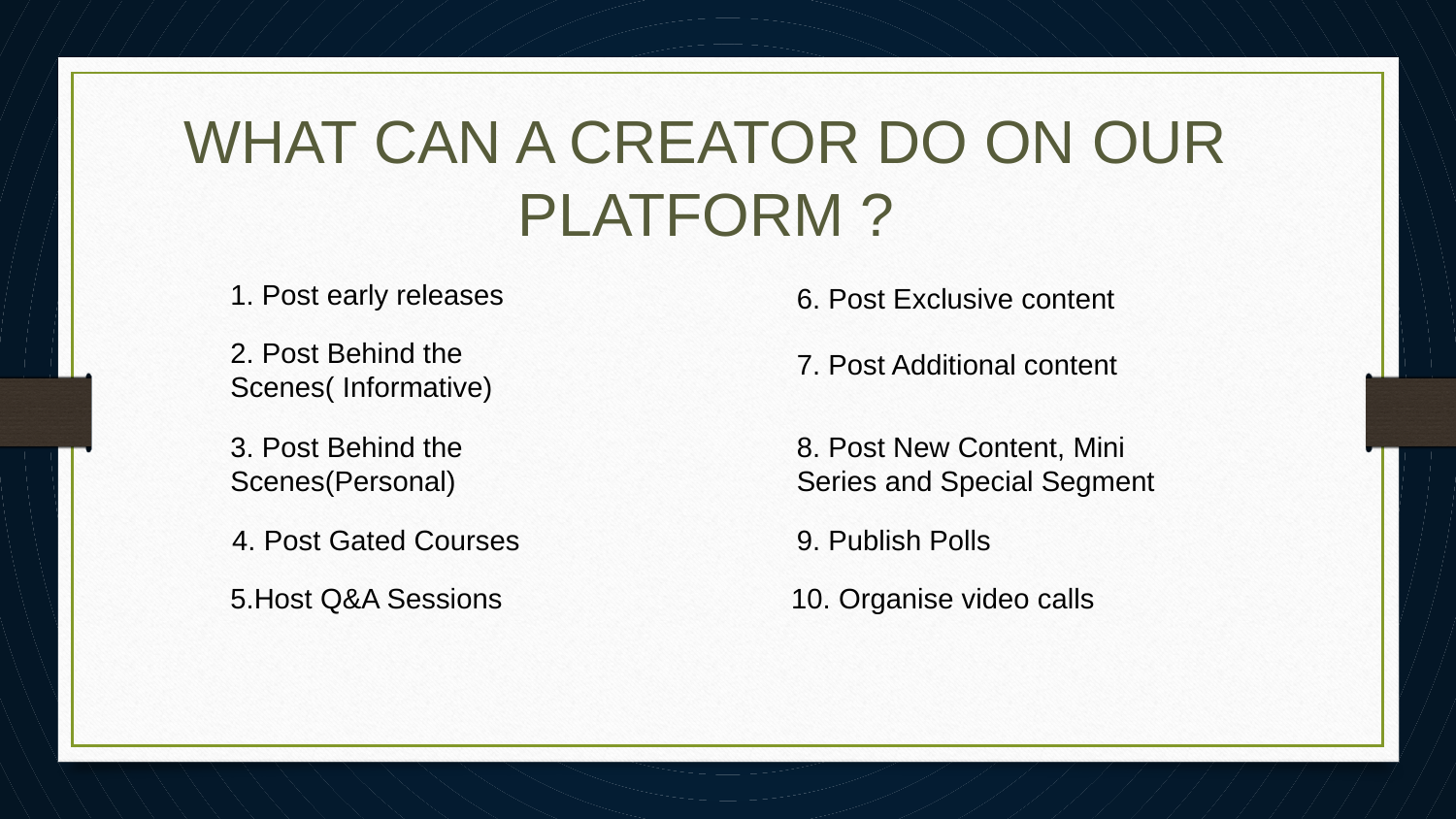

# WHAT CAN A CREATOR DO ON OUR PLATFORM ?
1. Post early releases
6. Post Exclusive content
2. Post Behind the Scenes( Informative)
7. Post Additional content
3. Post Behind the Scenes(Personal)
8. Post New Content, Mini Series and Special Segment
9. Publish Polls
4. Post Gated Courses
5.Host Q&A Sessions
10. Organise video calls